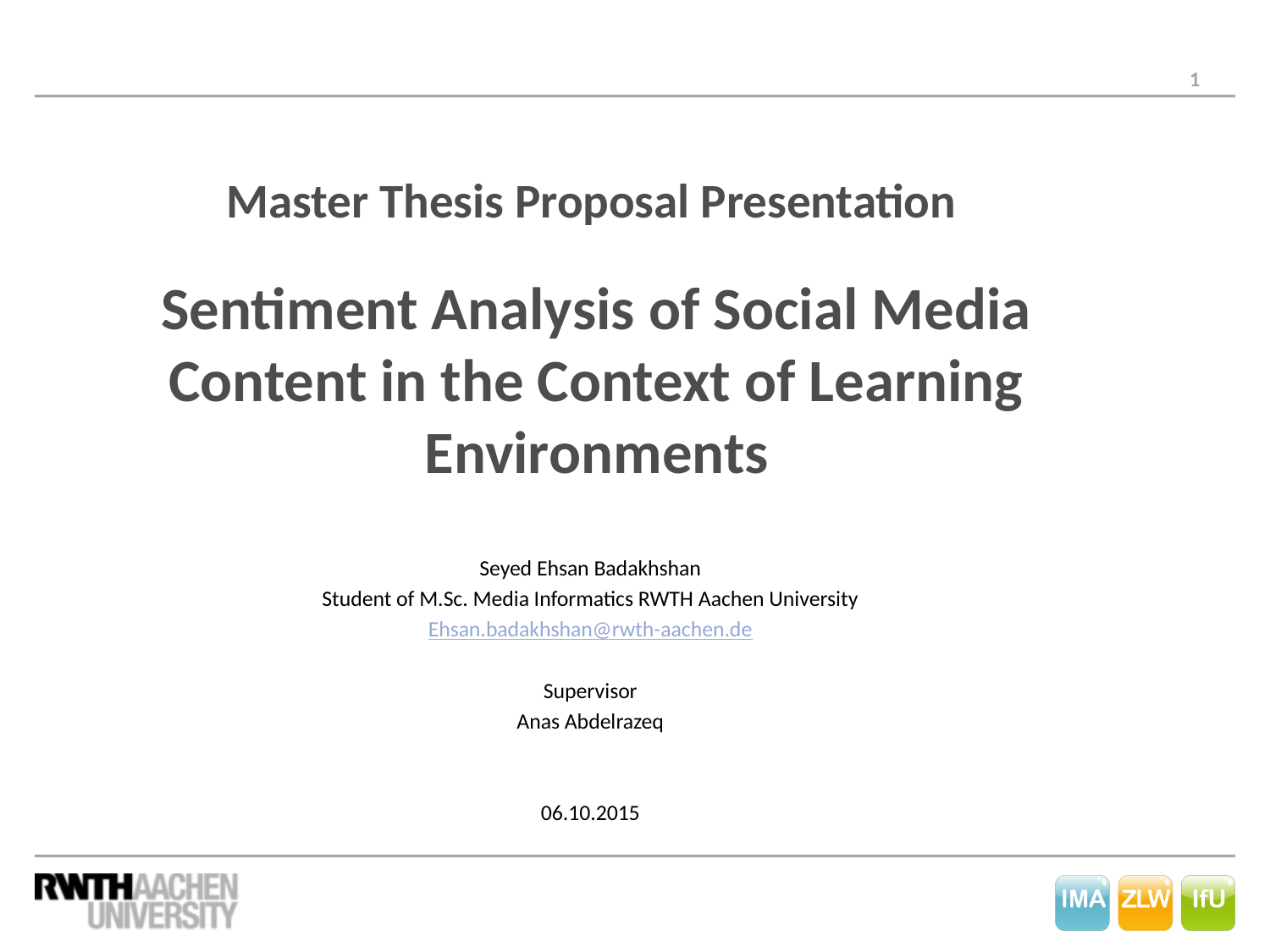

Master Thesis Proposal Presentation
Sentiment Analysis of Social Media Content in the Context of Learning Environments

Seyed Ehsan Badakhshan
Student of M.Sc. Media Informatics RWTH Aachen University
Ehsan.badakhshan@rwth-aachen.de

Supervisor
Anas Abdelrazeq

06.10.2015